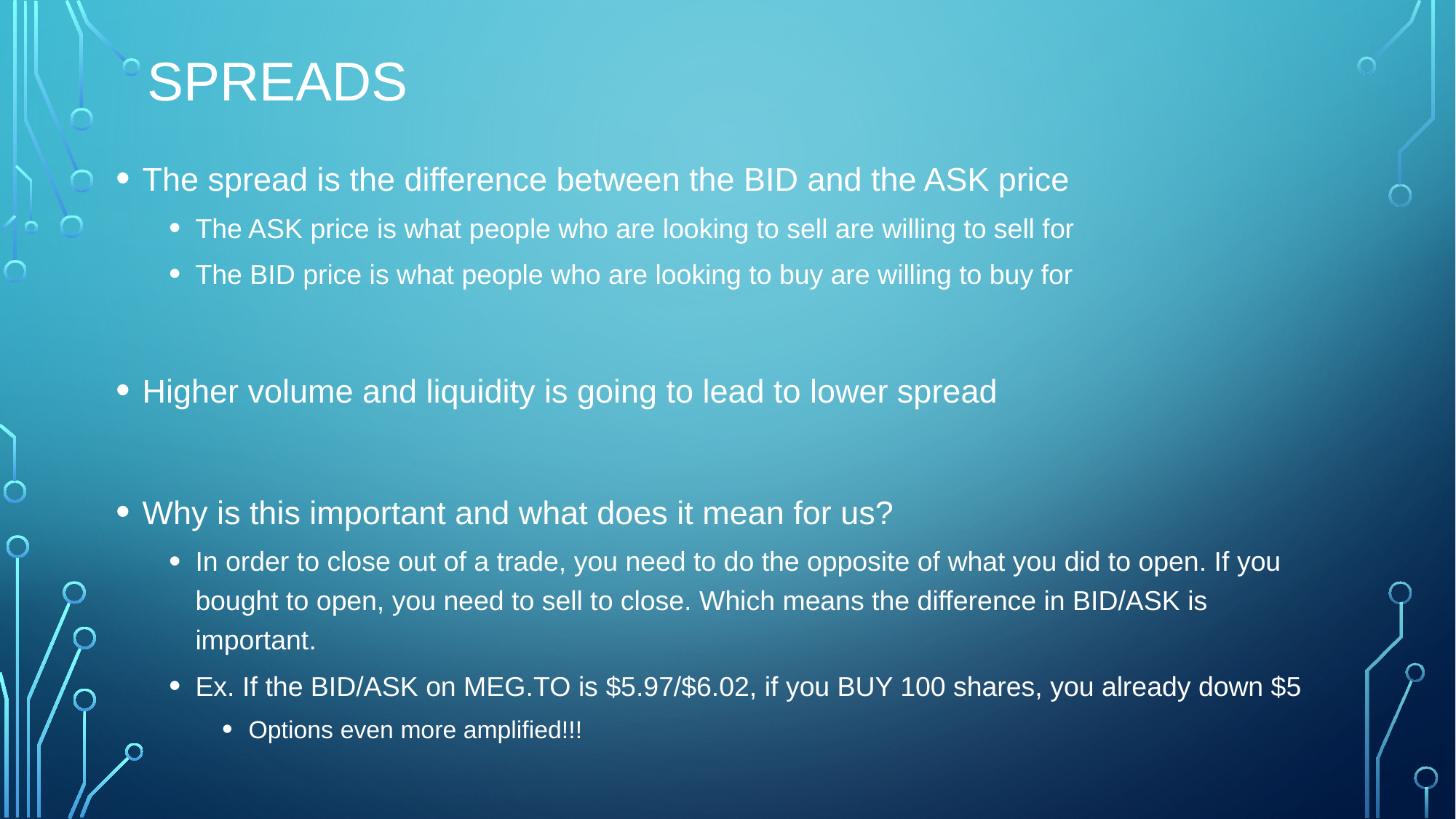

# Spreads
The spread is the difference between the BID and the ASK price
The ASK price is what people who are looking to sell are willing to sell for
The BID price is what people who are looking to buy are willing to buy for

Higher volume and liquidity is going to lead to lower spread

Why is this important and what does it mean for us?
In order to close out of a trade, you need to do the opposite of what you did to open. If you bought to open, you need to sell to close. Which means the difference in BID/ASK is important.
Ex. If the BID/ASK on MEG.TO is $5.97/$6.02, if you BUY 100 shares, you already down $5
Options even more amplified!!!